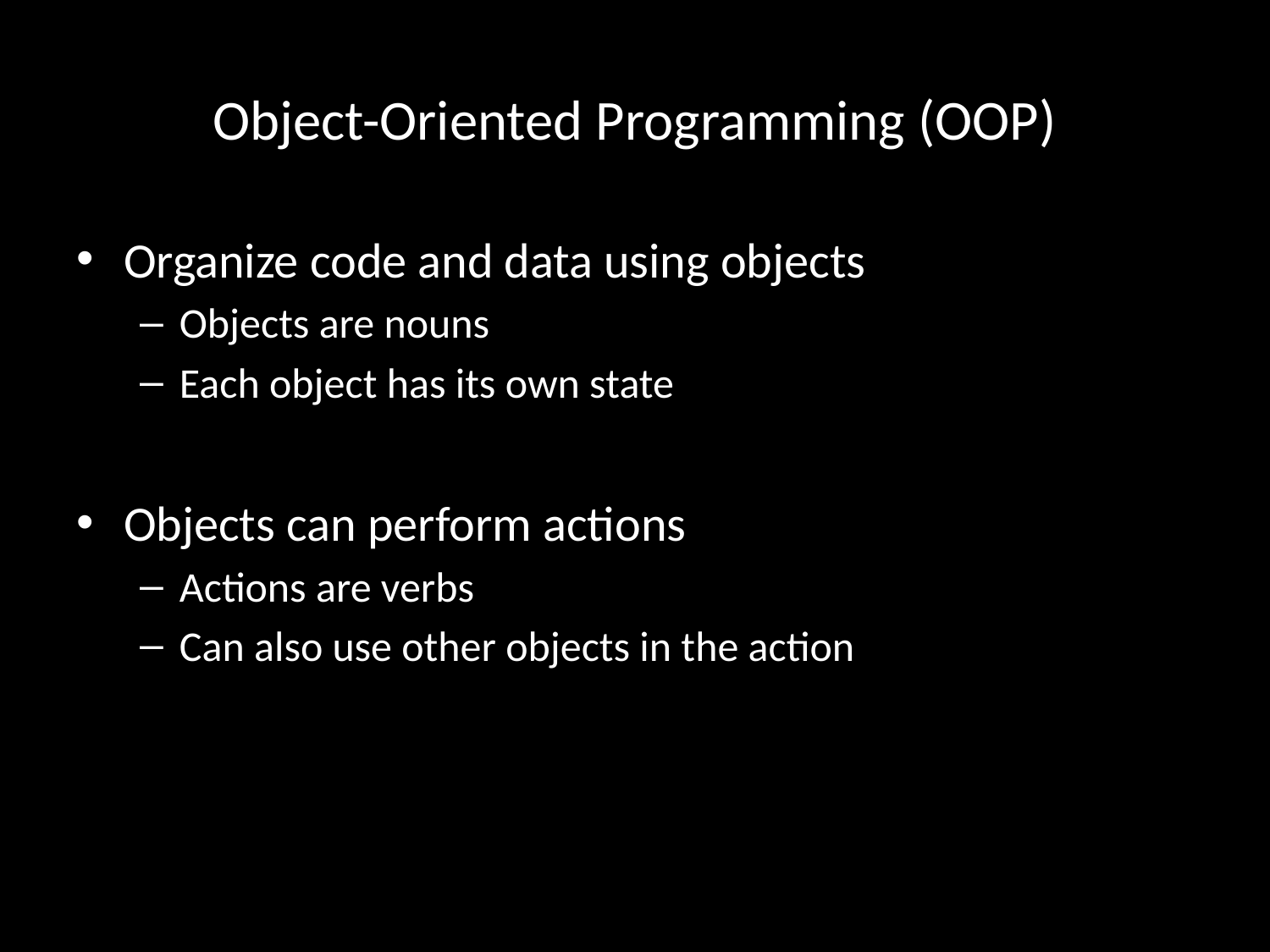

# Object-Oriented Programming (OOP)
Organize code and data using objects
Objects are nouns
Each object has its own state

Objects can perform actions
Actions are verbs
Can also use other objects in the action